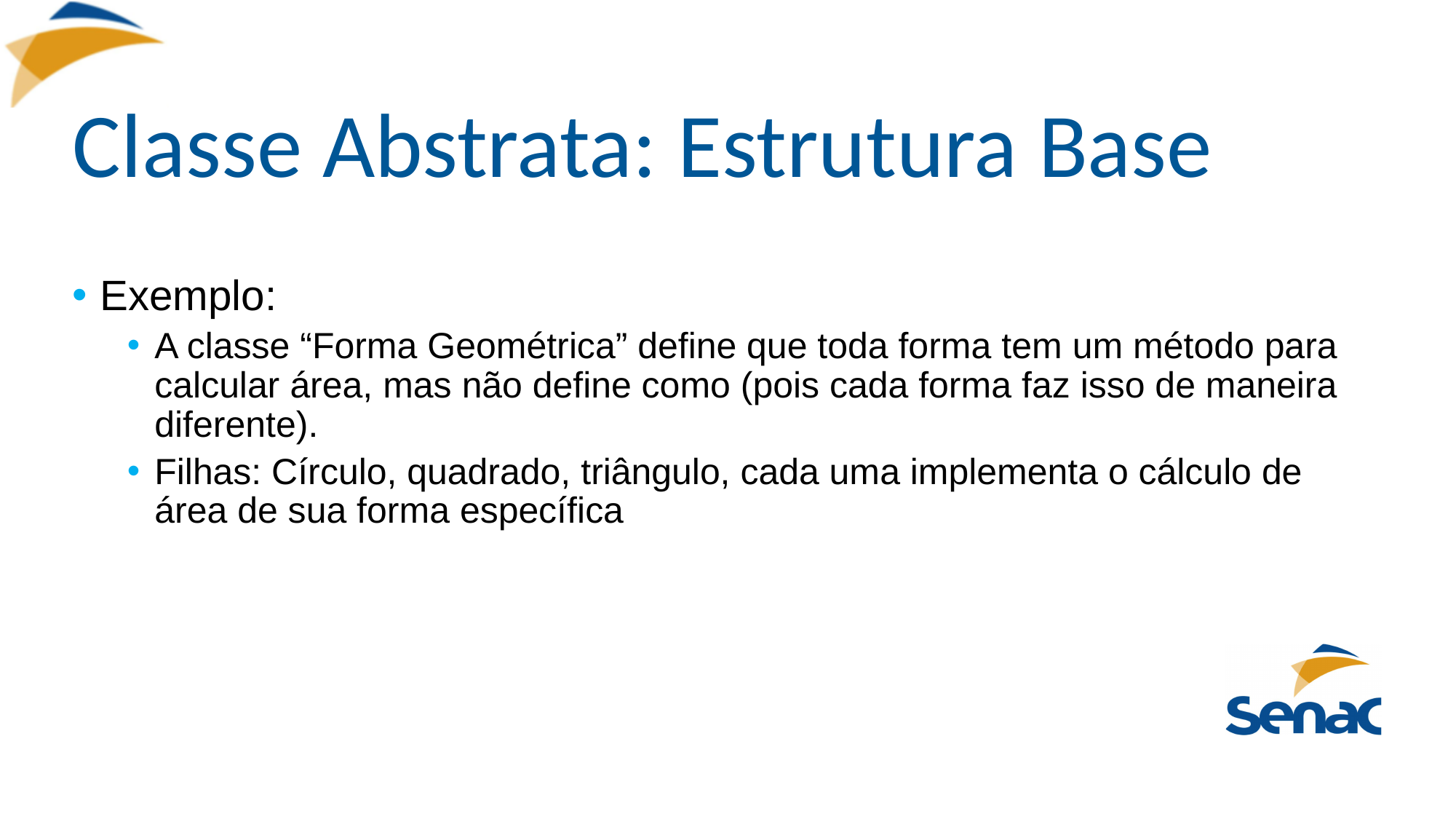

# Classe Abstrata: Estrutura Base
Exemplo:
A classe “Forma Geométrica” define que toda forma tem um método para calcular área, mas não define como (pois cada forma faz isso de maneira diferente).
Filhas: Círculo, quadrado, triângulo, cada uma implementa o cálculo de área de sua forma específica